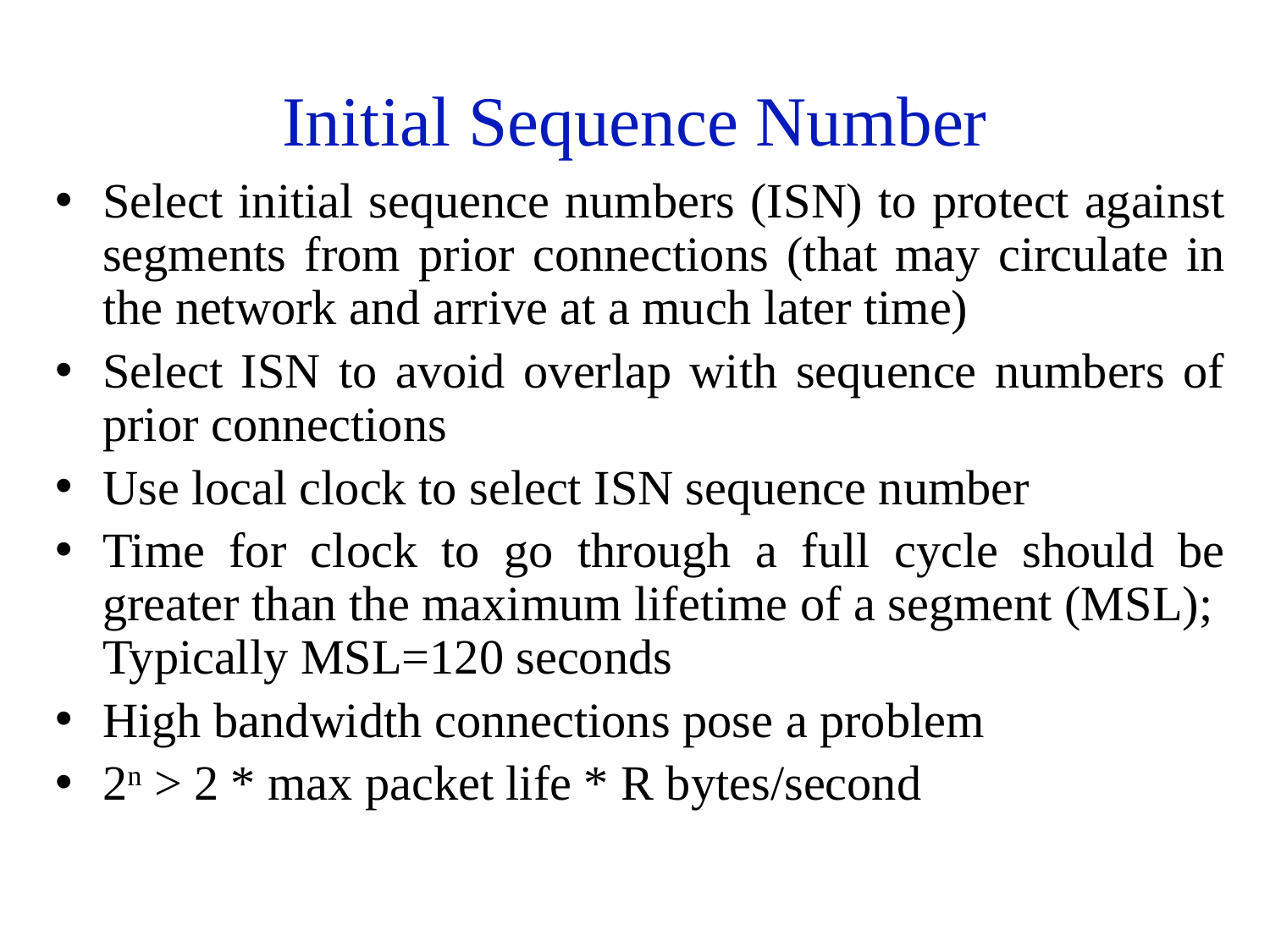

# Initial Sequence Number
Select initial sequence numbers (ISN) to protect against segments from prior connections (that may circulate in the network and arrive at a much later time)
Select ISN to avoid overlap with sequence numbers of prior connections
Use local clock to select ISN sequence number
Time for clock to go through a full cycle should be greater than the maximum lifetime of a segment (MSL);  Typically MSL=120 seconds
High bandwidth connections pose a problem
2n > 2 * max packet life * R bytes/second